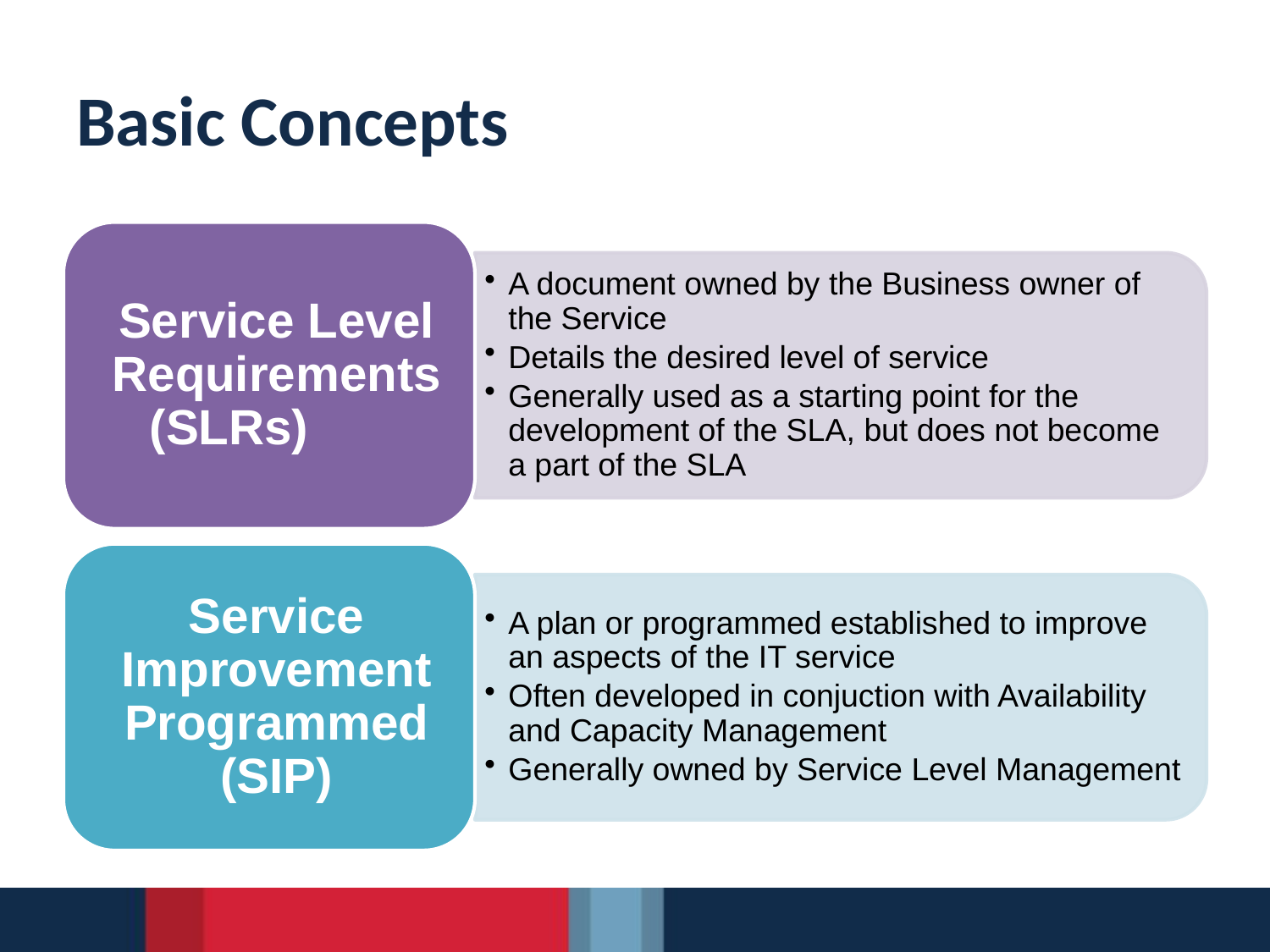

# Basic Concepts
A document owned by the Business owner of the Service
Details the desired level of service
Generally used as a starting point for the development of the SLA, but does not become a part of the SLA
Service Level Requirements (SLRs)
A plan or programmed established to improve an aspects of the IT service
Often developed in conjuction with Availability and Capacity Management
Generally owned by Service Level Management
Service Improvement Programmed (SIP)‏